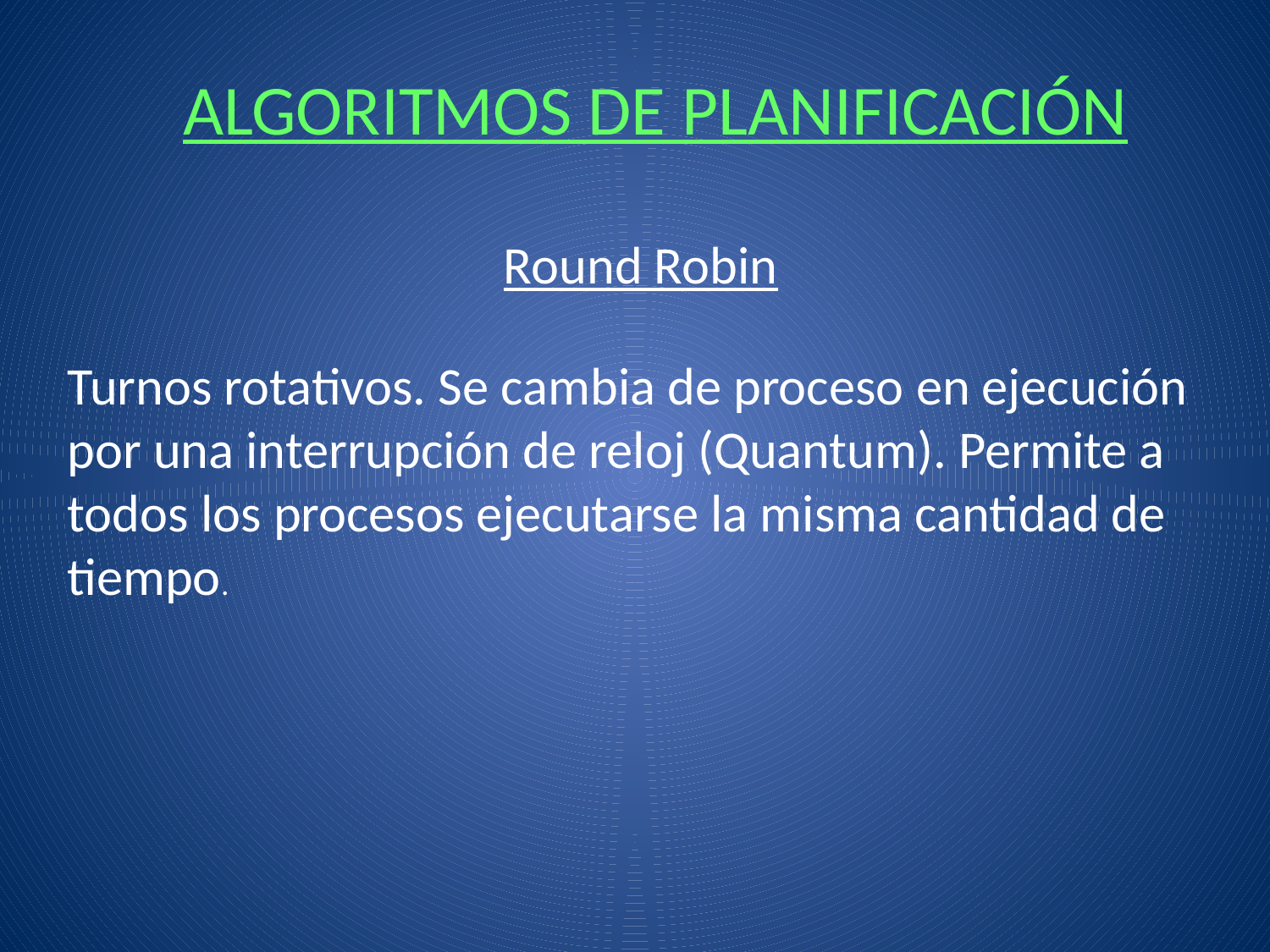

ALGORITMOS DE PLANIFICACIÓN
Round Robin
Turnos rotativos. Se cambia de proceso en ejecución por una interrupción de reloj (Quantum). Permite a todos los procesos ejecutarse la misma cantidad de tiempo.